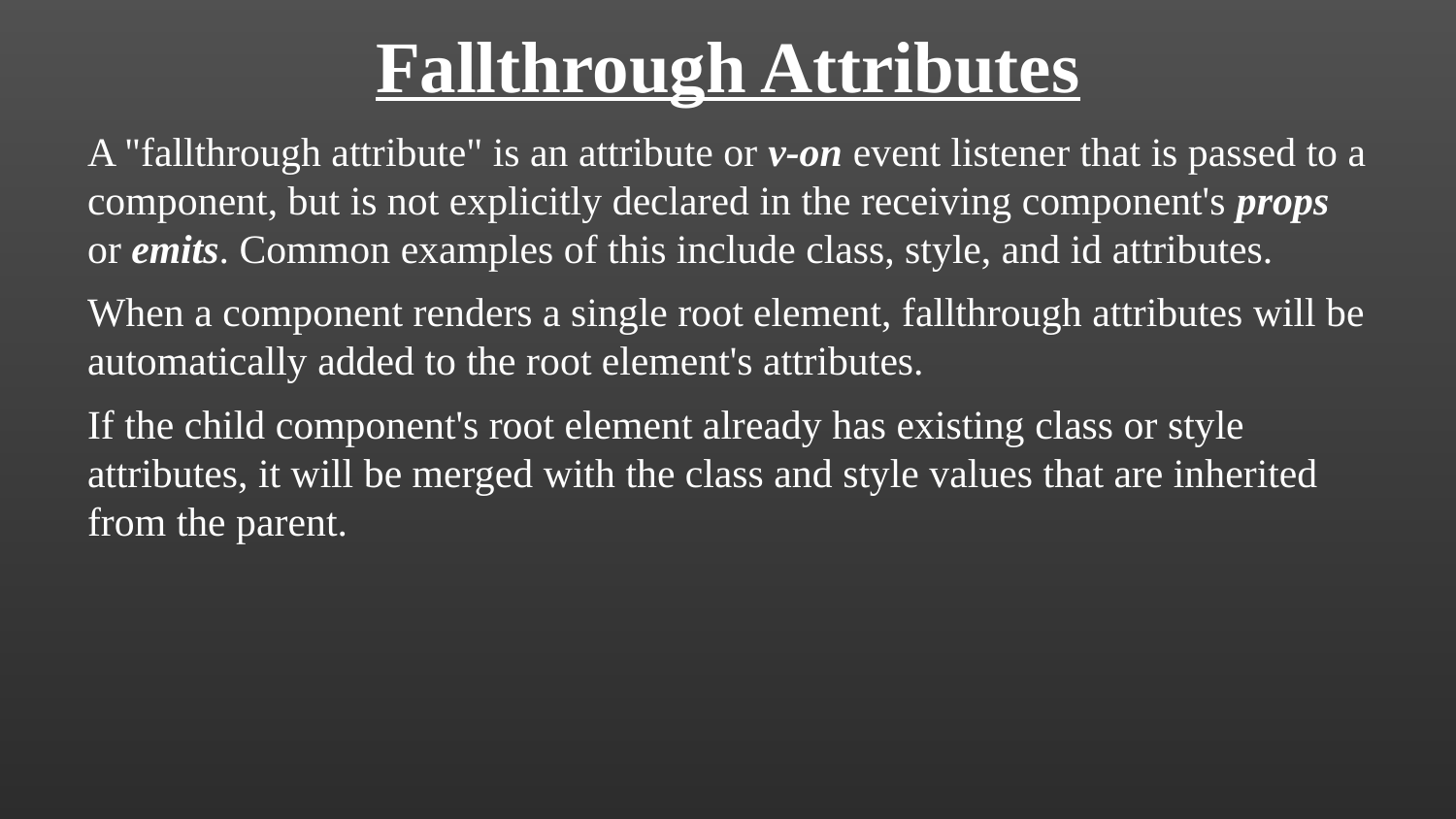

Fallthrough Attributes
A "fallthrough attribute" is an attribute or v-on event listener that is passed to a component, but is not explicitly declared in the receiving component's props or emits. Common examples of this include class, style, and id attributes.
When a component renders a single root element, fallthrough attributes will be automatically added to the root element's attributes.
If the child component's root element already has existing class or style attributes, it will be merged with the class and style values that are inherited from the parent.